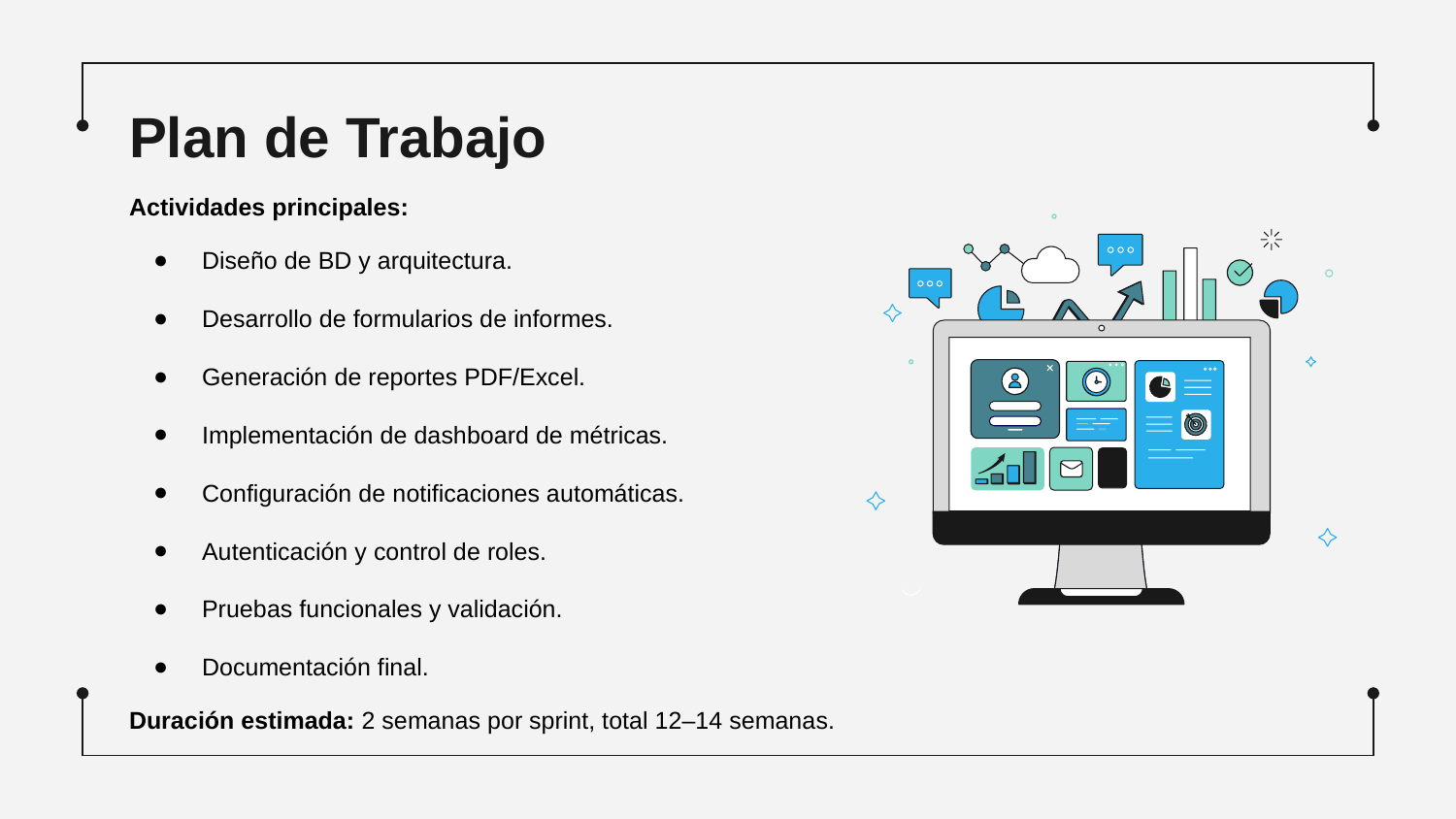

Plan de Trabajo
Actividades principales:
Diseño de BD y arquitectura.
Desarrollo de formularios de informes.
Generación de reportes PDF/Excel.
Implementación de dashboard de métricas.
Configuración de notificaciones automáticas.
Autenticación y control de roles.
Pruebas funcionales y validación.
Documentación final.
Duración estimada: 2 semanas por sprint, total 12–14 semanas.